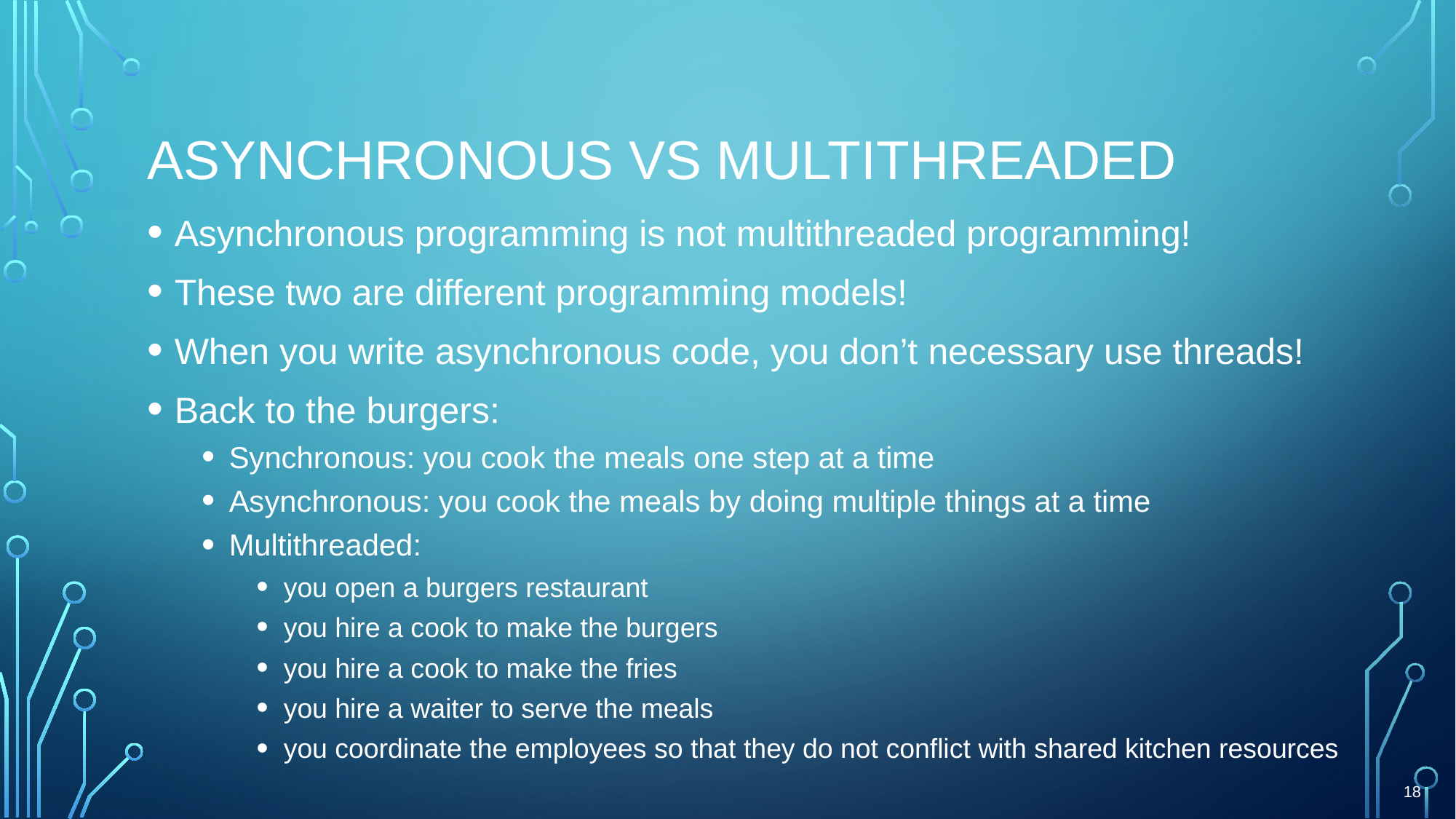

# Asynchronous vs Multithreaded
Asynchronous programming is not multithreaded programming!
These two are different programming models!
When you write asynchronous code, you don’t necessary use threads!
Back to the burgers:
Synchronous: you cook the meals one step at a time
Asynchronous: you cook the meals by doing multiple things at a time
Multithreaded:
you open a burgers restaurant
you hire a cook to make the burgers
you hire a cook to make the fries
you hire a waiter to serve the meals
you coordinate the employees so that they do not conflict with shared kitchen resources

18